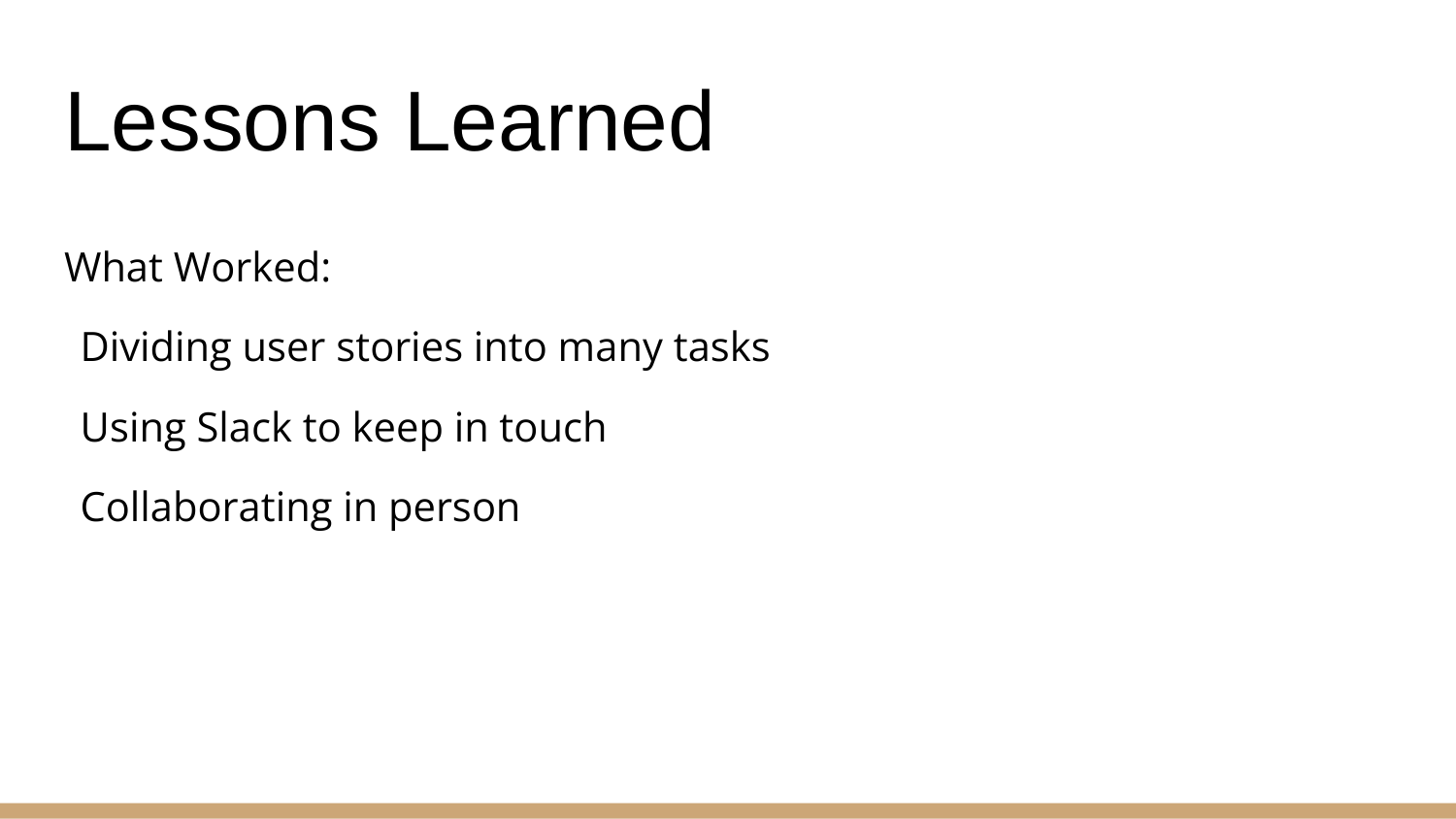

# Lessons Learned
What Worked:
Dividing user stories into many tasks
Using Slack to keep in touch
Collaborating in person